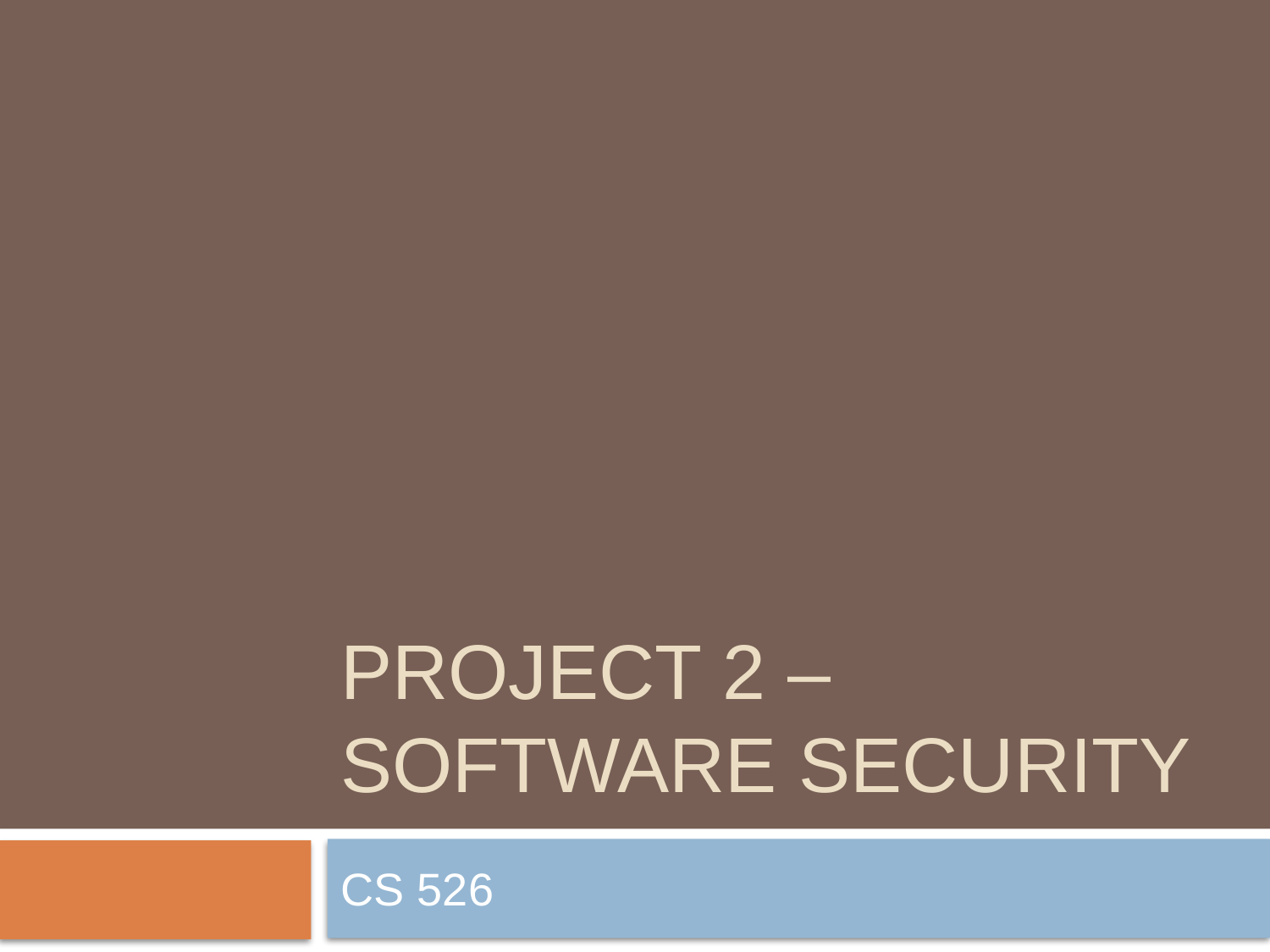

# Project 2 – Software Security
CS 526